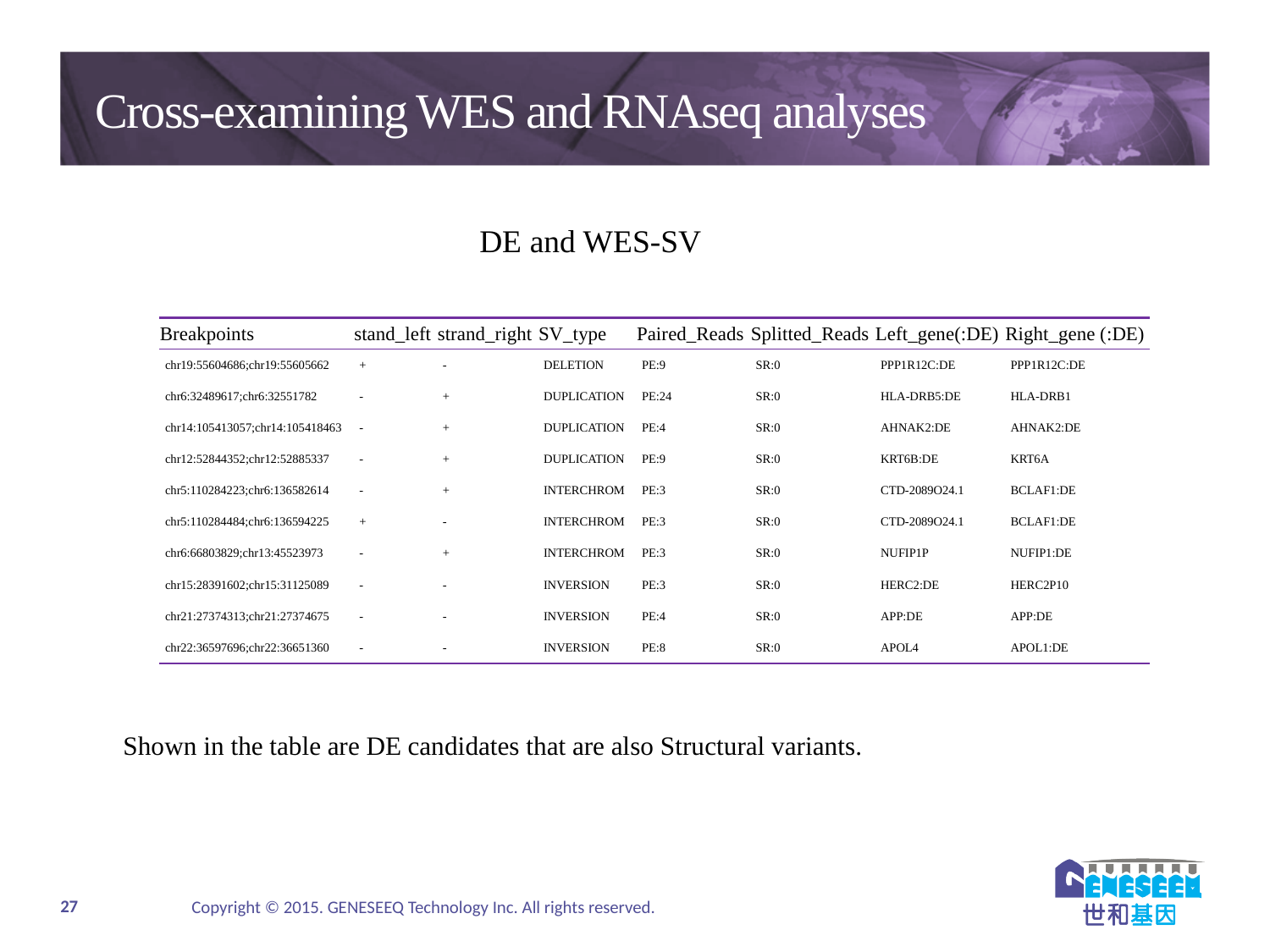

# Cross-examining WES and RNAseq analyses
DE and WES-SV
| Breakpoints | stand\_left | strand\_right | SV\_type | Paired\_Reads | Splitted\_Reads | Left\_gene(:DE) | Right\_gene (:DE) |
| --- | --- | --- | --- | --- | --- | --- | --- |
| chr19:55604686;chr19:55605662 | + | - | DELETION | PE:9 | SR:0 | PPP1R12C:DE | PPP1R12C:DE |
| chr6:32489617;chr6:32551782 | - | + | DUPLICATION | PE:24 | SR:0 | HLA-DRB5:DE | HLA-DRB1 |
| chr14:105413057;chr14:105418463 | - | + | DUPLICATION | PE:4 | SR:0 | AHNAK2:DE | AHNAK2:DE |
| chr12:52844352;chr12:52885337 | - | + | DUPLICATION | PE:9 | SR:0 | KRT6B:DE | KRT6A |
| chr5:110284223;chr6:136582614 | - | + | INTERCHROM | PE:3 | SR:0 | CTD-2089O24.1 | BCLAF1:DE |
| chr5:110284484;chr6:136594225 | + | - | INTERCHROM | PE:3 | SR:0 | CTD-2089O24.1 | BCLAF1:DE |
| chr6:66803829;chr13:45523973 | - | + | INTERCHROM | PE:3 | SR:0 | NUFIP1P | NUFIP1:DE |
| chr15:28391602;chr15:31125089 | - | - | INVERSION | PE:3 | SR:0 | HERC2:DE | HERC2P10 |
| chr21:27374313;chr21:27374675 | - | - | INVERSION | PE:4 | SR:0 | APP:DE | APP:DE |
| chr22:36597696;chr22:36651360 | - | - | INVERSION | PE:8 | SR:0 | APOL4 | APOL1:DE |
Shown in the table are DE candidates that are also Structural variants.
Copyright © 2015. GENESEEQ Technology Inc. All rights reserved.
27